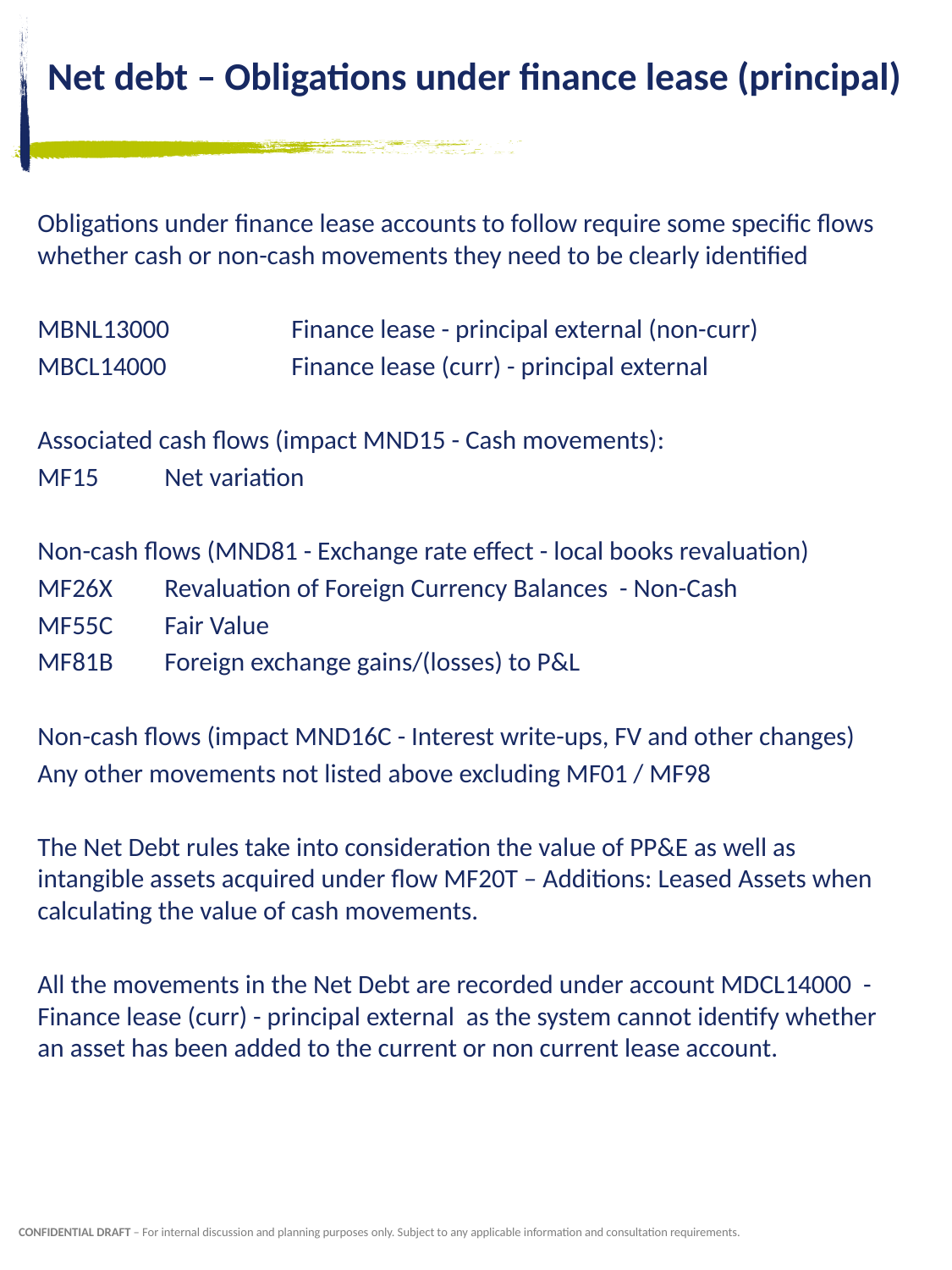

# Net debt – Obligations under finance lease (principal)
Obligations under finance lease accounts to follow require some specific flows whether cash or non-cash movements they need to be clearly identified

MBNL13000	Finance lease - principal external (non-curr)
MBCL14000	Finance lease (curr) - principal external

Associated cash flows (impact MND15 - Cash movements):
MF15 	Net variation

Non-cash flows (MND81 - Exchange rate effect - local books revaluation)
MF26X	Revaluation of Foreign Currency Balances  - Non-Cash
MF55C	Fair Value
MF81B	Foreign exchange gains/(losses) to P&L

Non-cash flows (impact MND16C - Interest write-ups, FV and other changes)
Any other movements not listed above excluding MF01 / MF98

The Net Debt rules take into consideration the value of PP&E as well as intangible assets acquired under flow MF20T – Additions: Leased Assets when calculating the value of cash movements.

All the movements in the Net Debt are recorded under account MDCL14000  -Finance lease (curr) - principal external  as the system cannot identify whether  an asset has been added to the current or non current lease account.